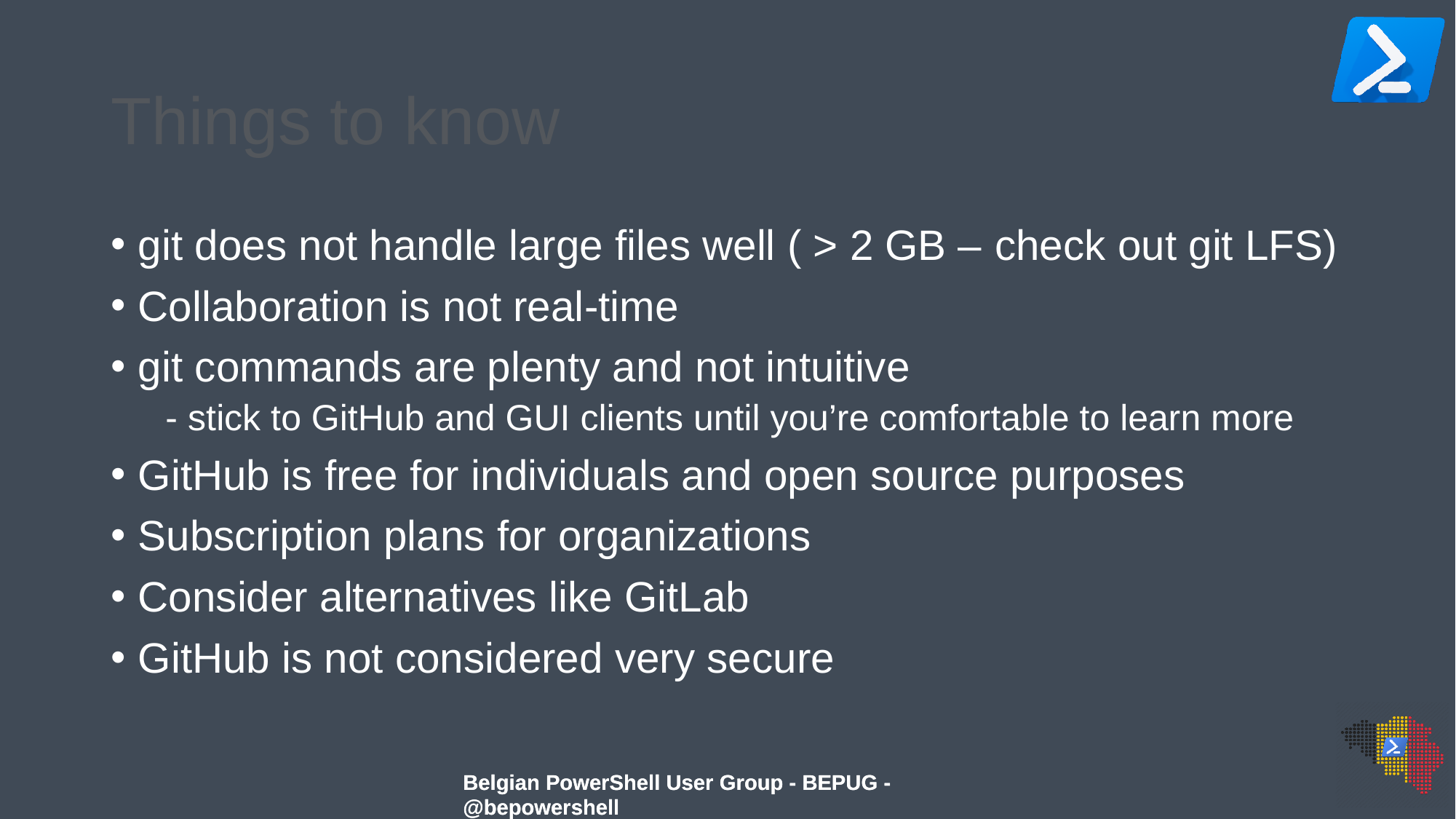

# Things to know
git does not handle large files well ( > 2 GB – check out git LFS)
Collaboration is not real-time
git commands are plenty and not intuitive
- stick to GitHub and GUI clients until you’re comfortable to learn more
GitHub is free for individuals and open source purposes
Subscription plans for organizations
Consider alternatives like GitLab
GitHub is not considered very secure